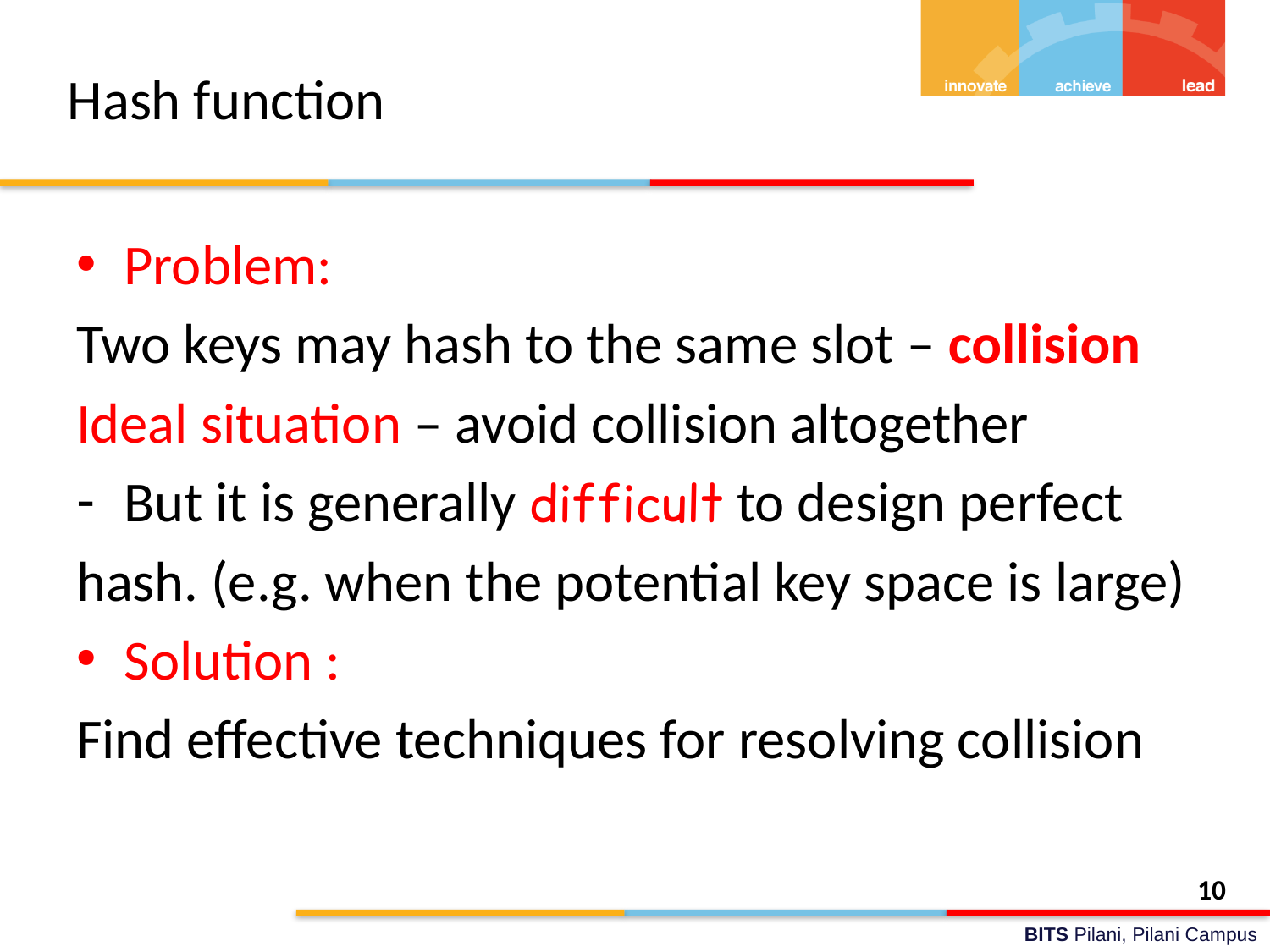

# Hash function
Problem:
Two keys may hash to the same slot – collision
Ideal situation – avoid collision altogether
But it is generally difficult to design perfect
hash. (e.g. when the potential key space is large)
Solution :
Find effective techniques for resolving collision
10